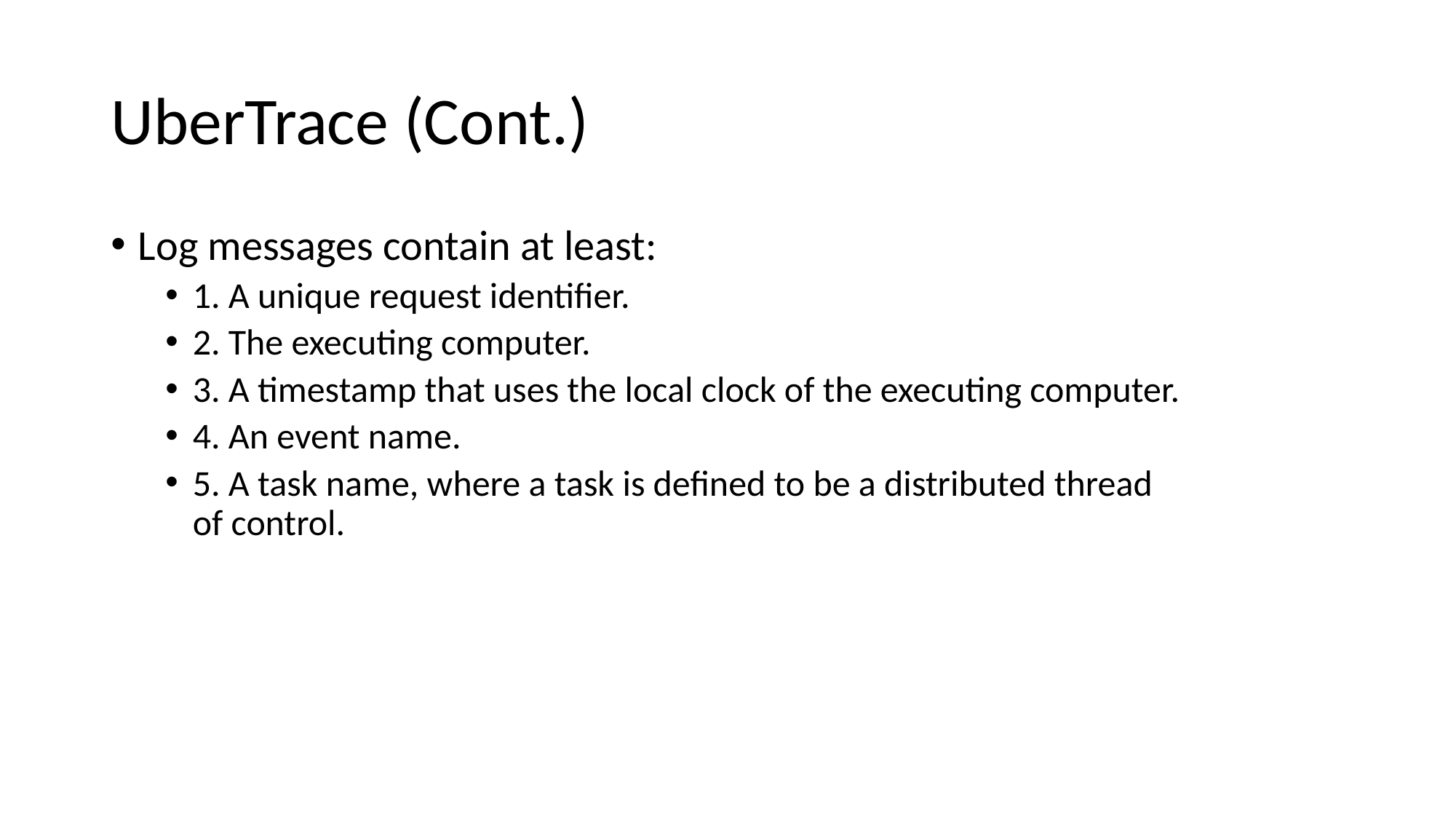

# UberTrace (Cont.)
Log messages contain at least:
1. A unique request identifier.
2. The executing computer.
3. A timestamp that uses the local clock of the executing computer.
4. An event name.
5. A task name, where a task is defined to be a distributed thread of control.